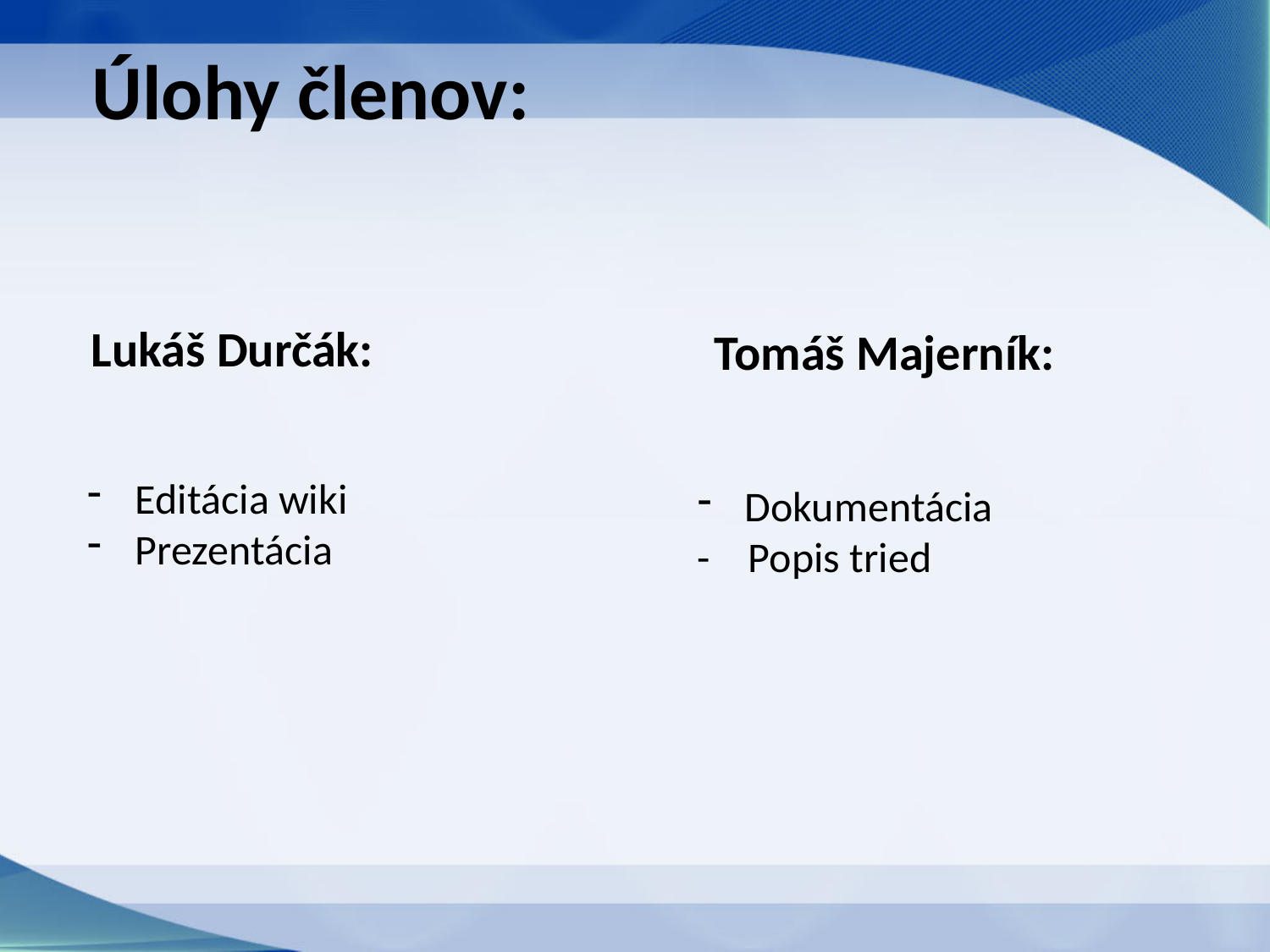

Úlohy členov:
Lukáš Durčák:
Tomáš Majerník:
Editácia wiki
Prezentácia
Dokumentácia
-    Popis tried